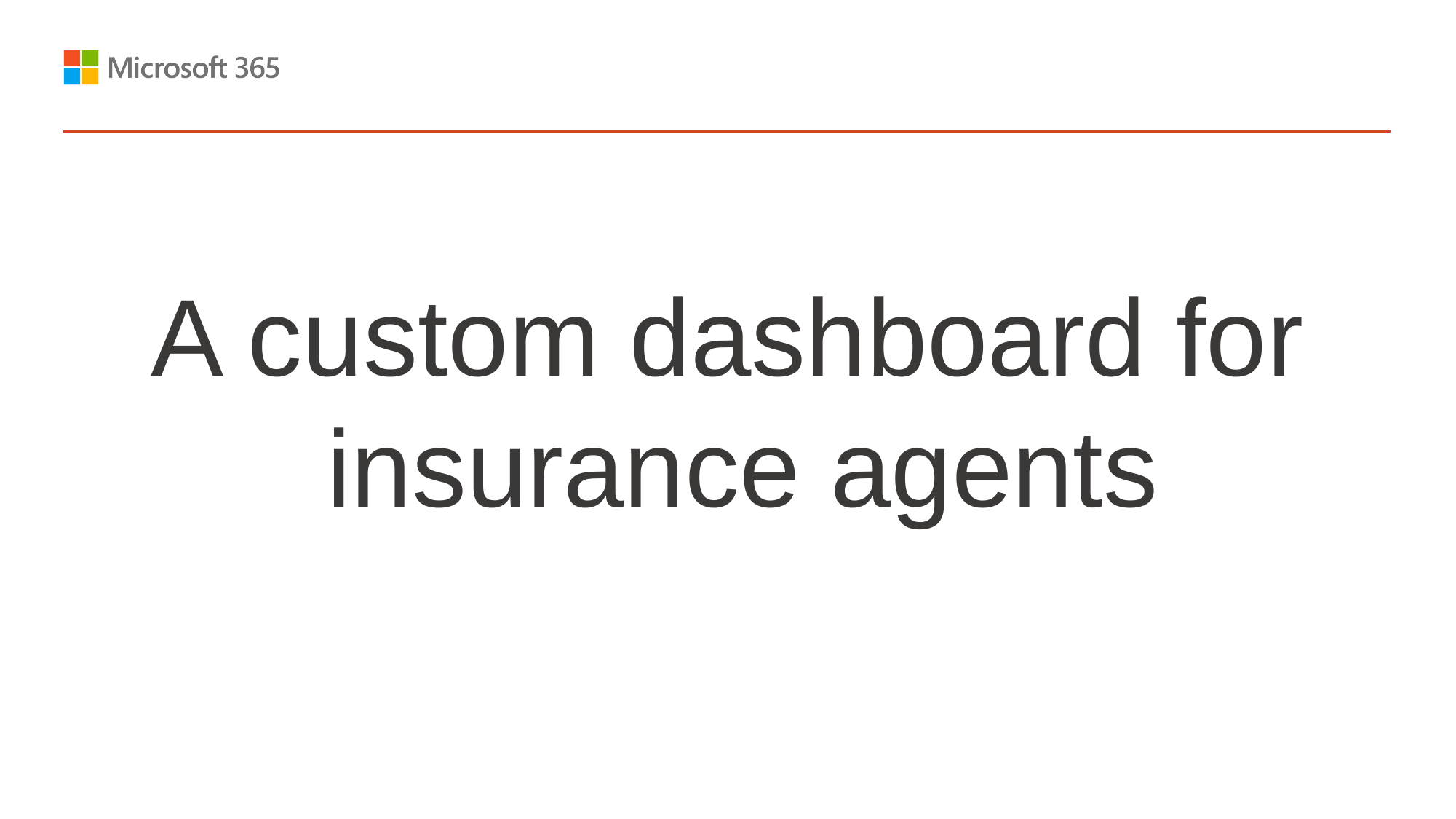

# A custom dashboard for insurance agents